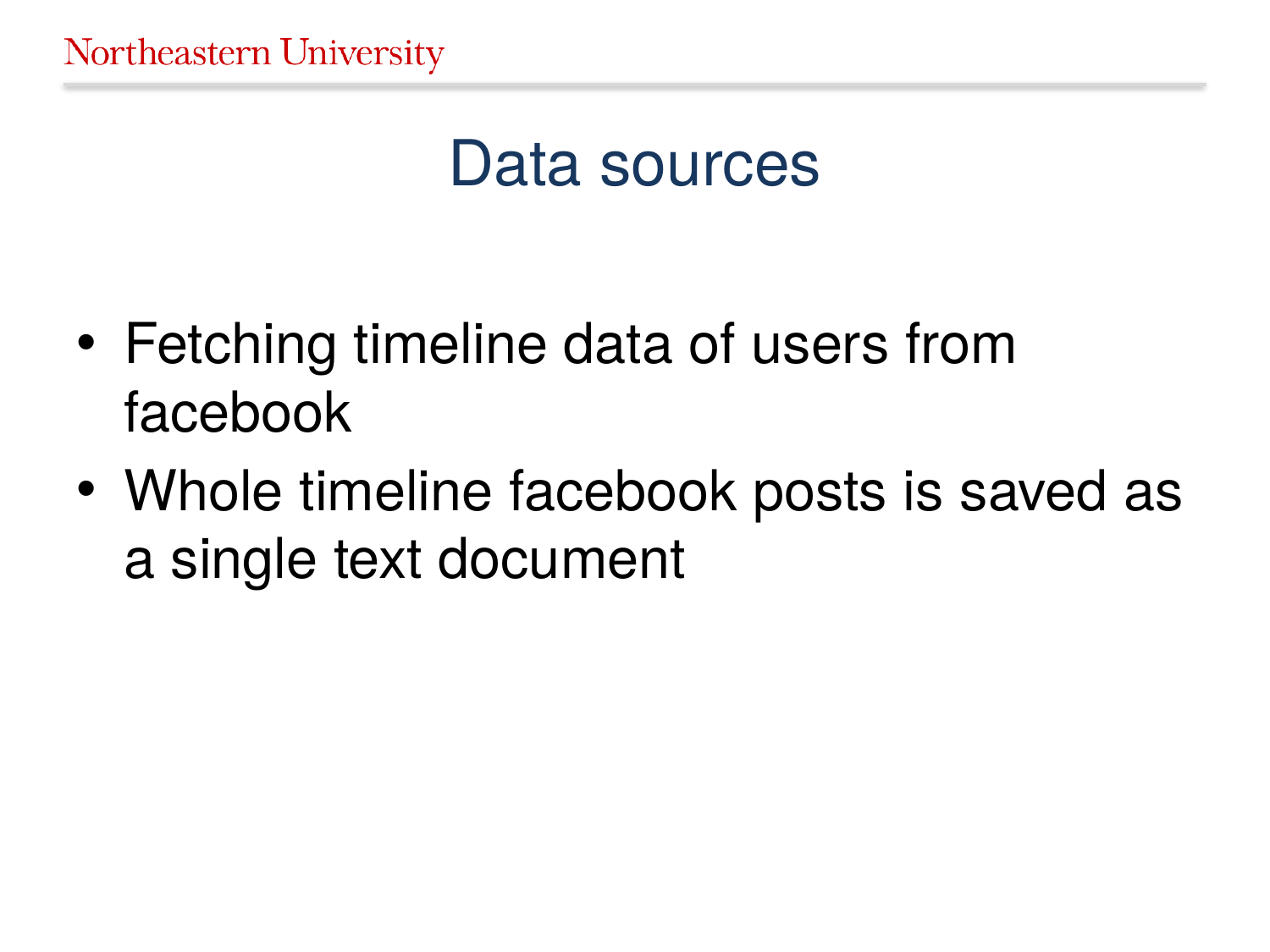

# Data sources

Fetching timeline data of users from facebook
Whole timeline facebook posts is saved as a single text document